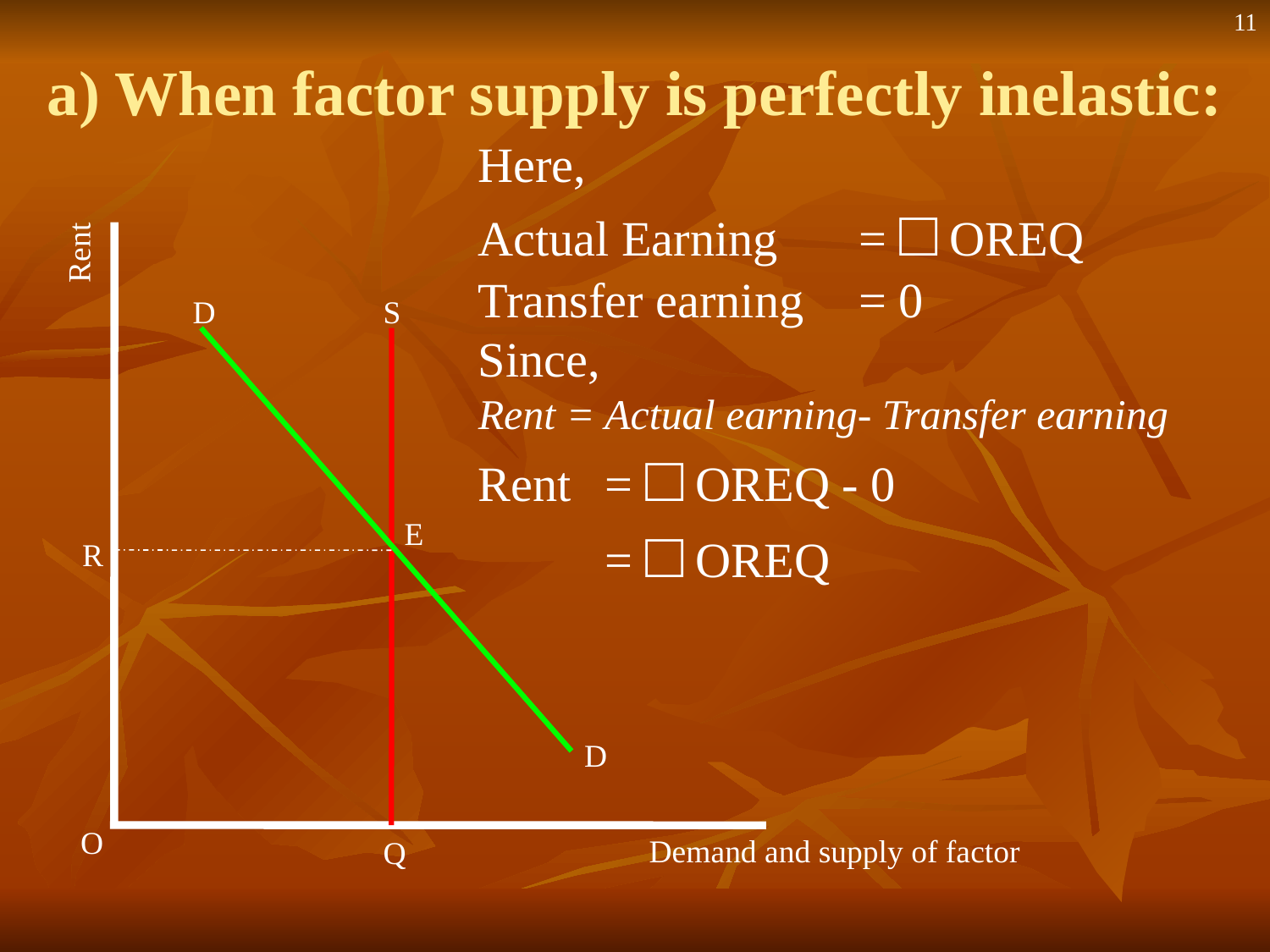

11
# a) When factor supply is perfectly inelastic:
Here,
Actual Earning 	= □ OREQ
Transfer earning 	= 0
Since,
Rent = Actual earning- Transfer earning
Rent 	= □ OREQ - 0
	= □ OREQ

Rent
D
S
E
R
D
O
Demand and supply of factor
Q